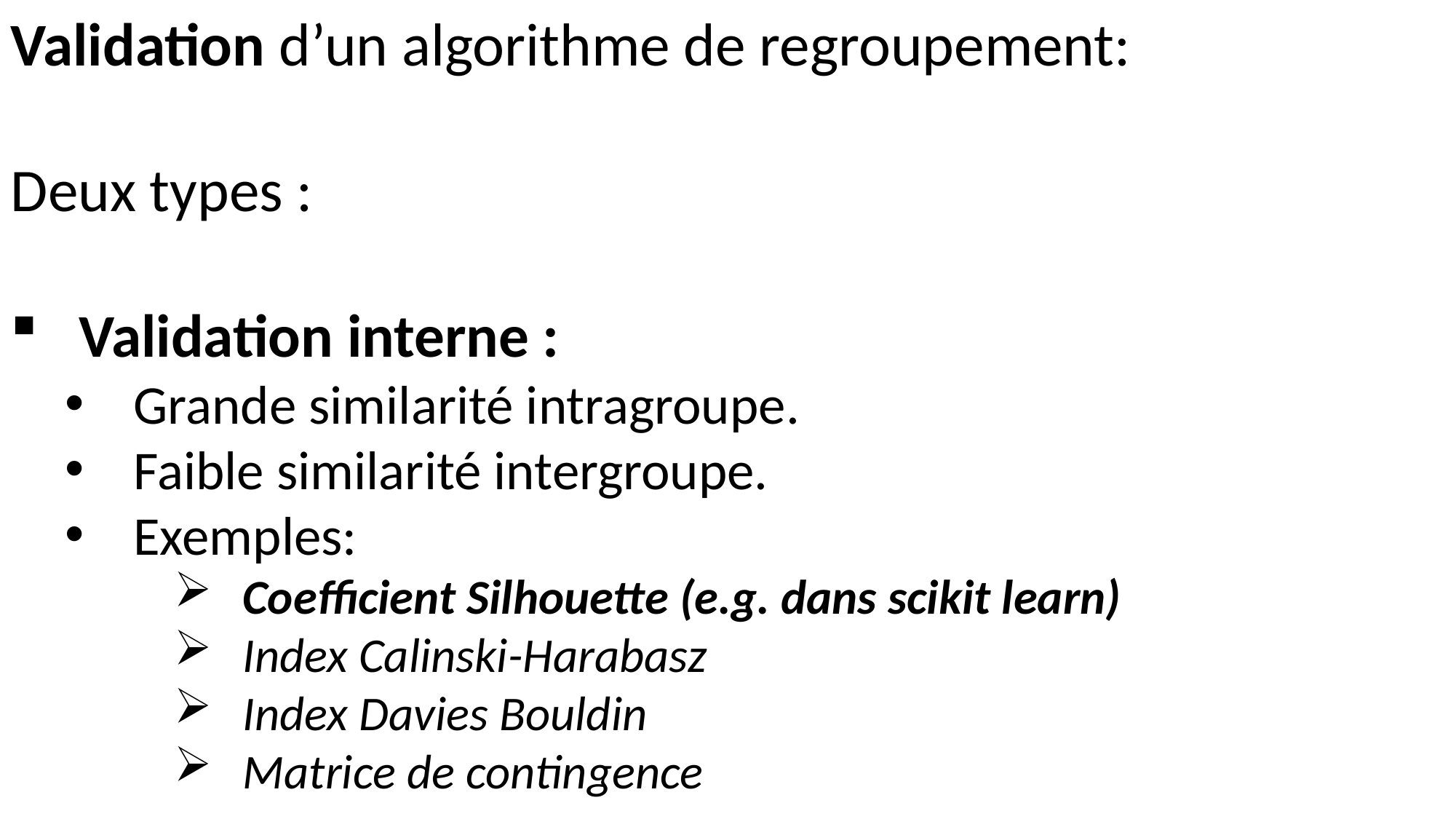

2.6. VALIDATION
Validation d’un algorithme de regroupement:

Deux types :

Validation interne :
Grande similarité intragroupe.
Faible similarité intergroupe.
Exemples:
Coefficient Silhouette (e.g. dans scikit learn)
Index Calinski-Harabasz
Index Davies Bouldin
Matrice de contingence

Validation externe :
Comparaison à une classification réelle.
Exemples:
Rand index ajusté (e.g. dans scikit learn)
Scores basés sur l’information mutuelle
Mesure V
Score Fowlkes-Mallows